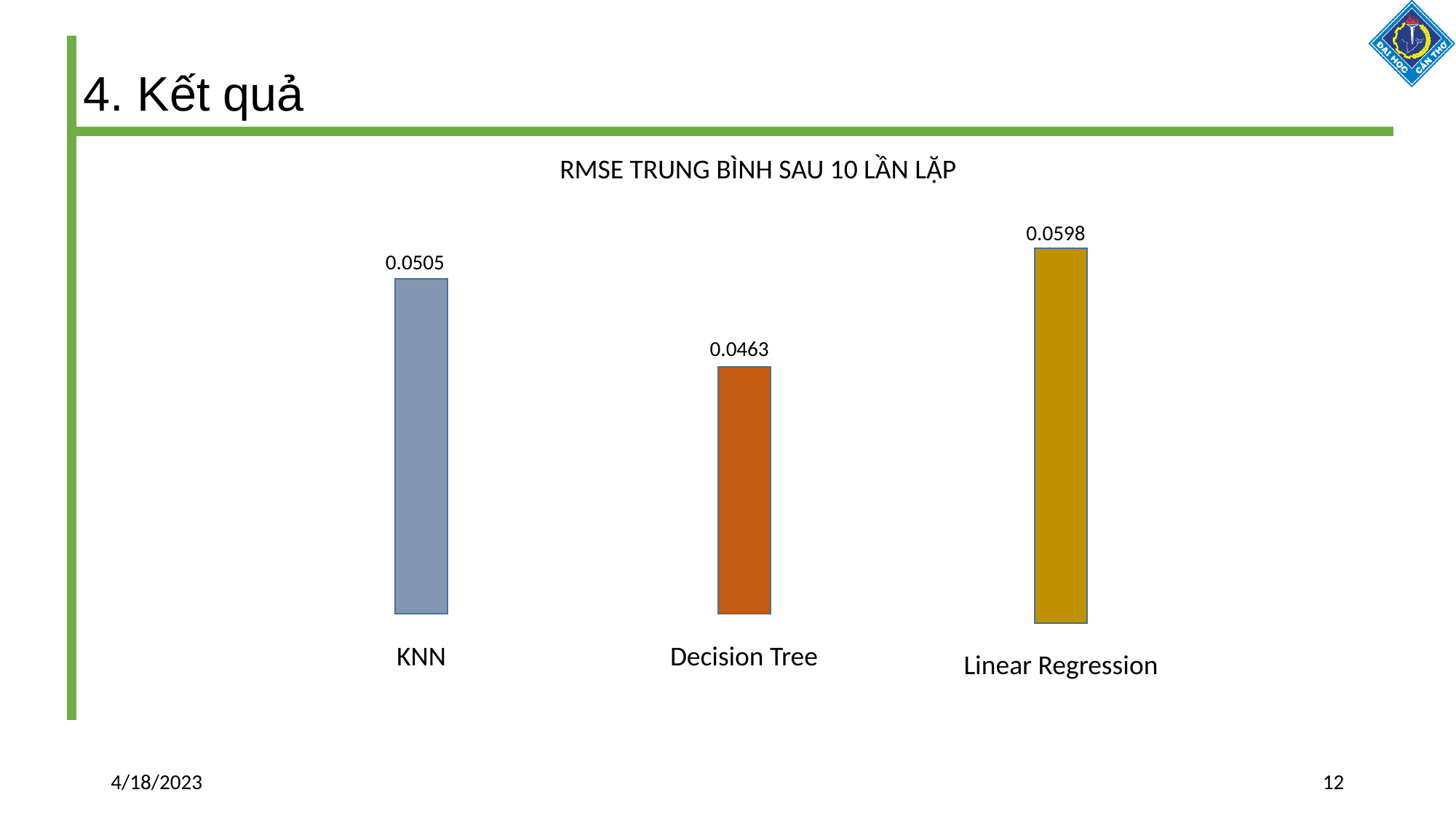

4. Kết quả

RMSE TRUNG BÌNH SAU 10 LẦN LẶP
 0.0598

Linear Regression
 0.0505

KNN
 0.0463

Decision Tree

4/18/2023
12